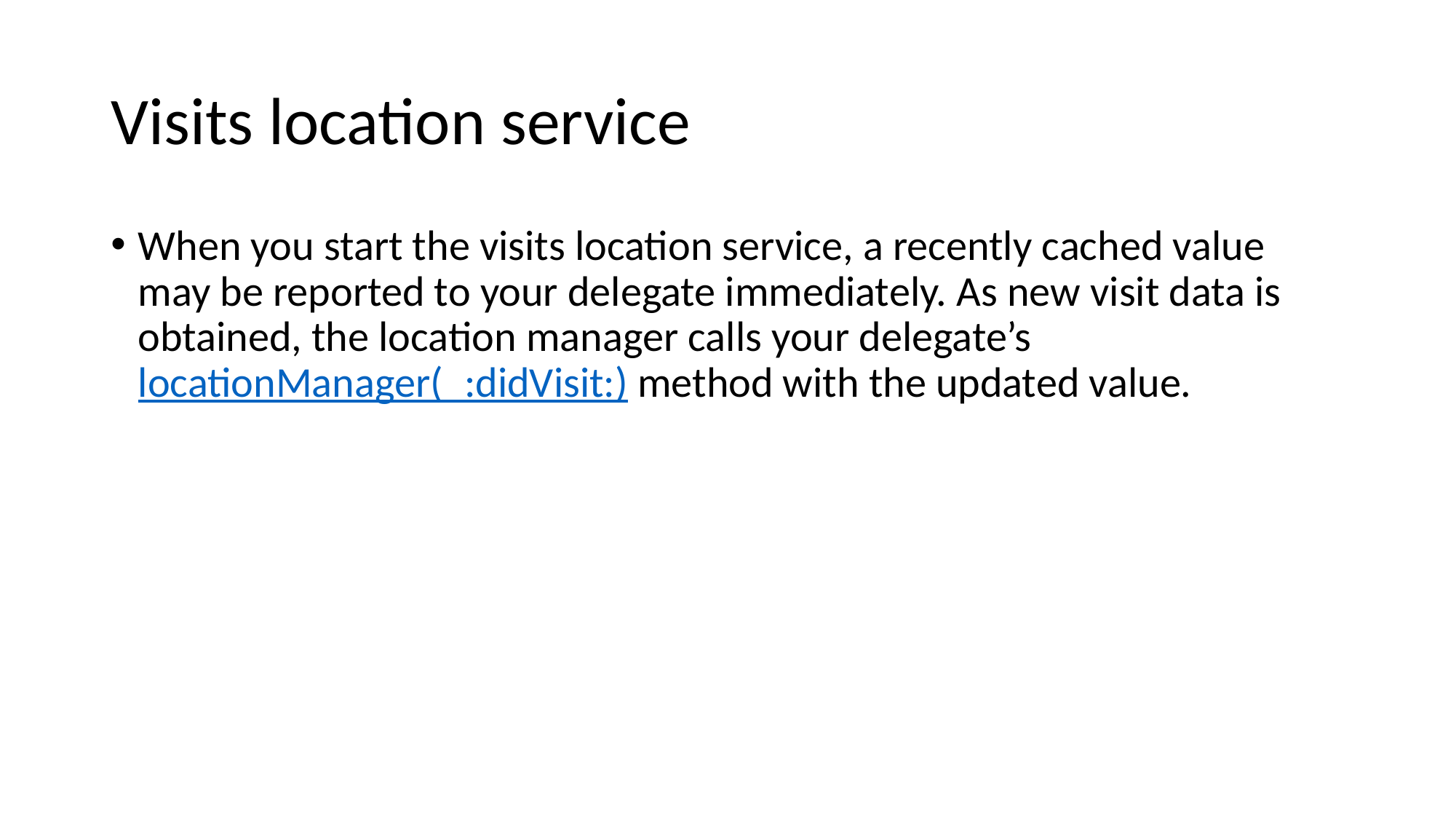

# Visits location service
When you start the visits location service, a recently cached value may be reported to your delegate immediately. As new visit data is obtained, the location manager calls your delegate’s locationManager(_:didVisit:) method with the updated value.